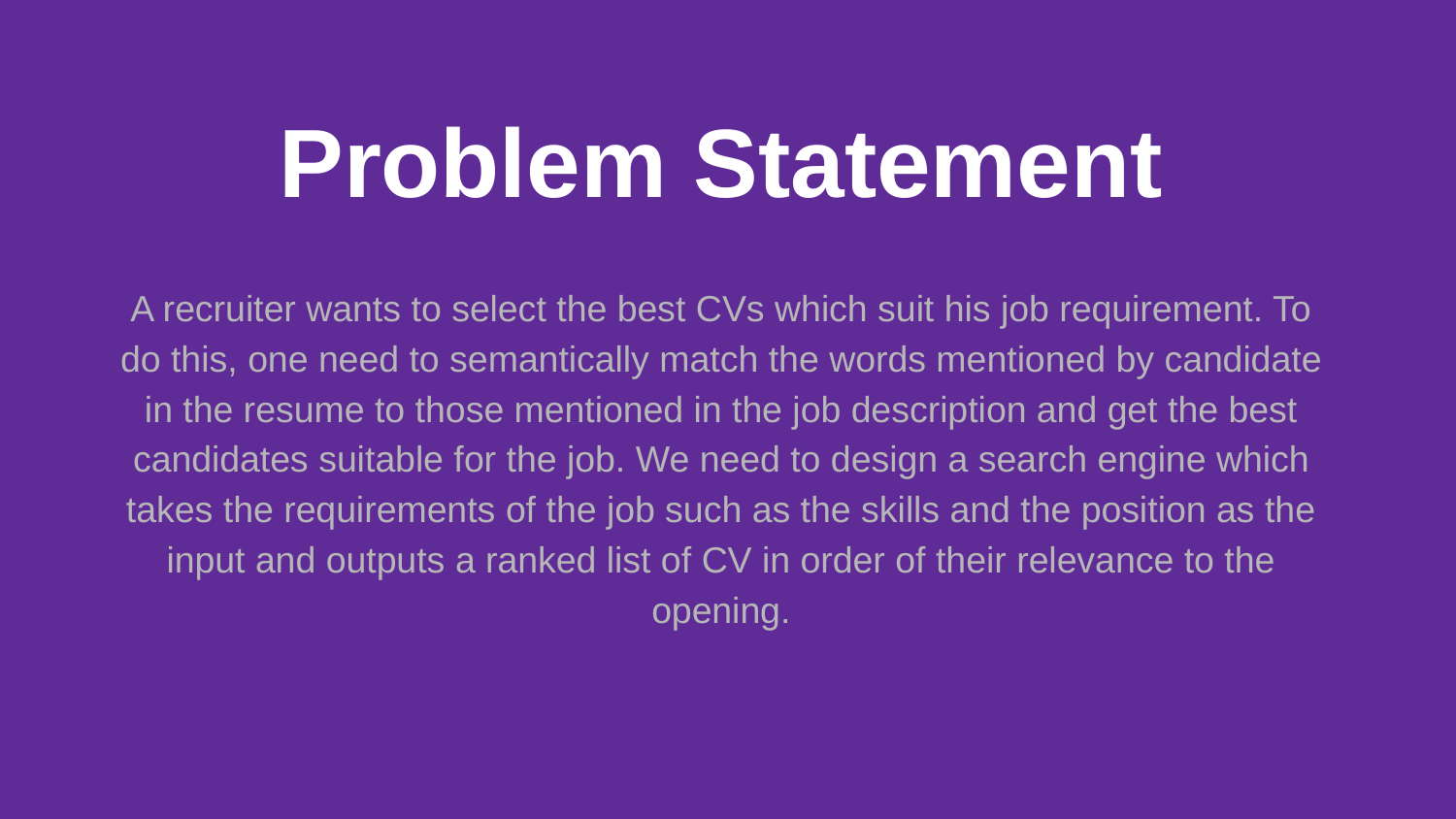

# Problem Statement
A recruiter wants to select the best CVs which suit his job requirement. To do this, one need to semantically match the words mentioned by candidate in the resume to those mentioned in the job description and get the best candidates suitable for the job. We need to design a search engine which takes the requirements of the job such as the skills and the position as the input and outputs a ranked list of CV in order of their relevance to the opening.